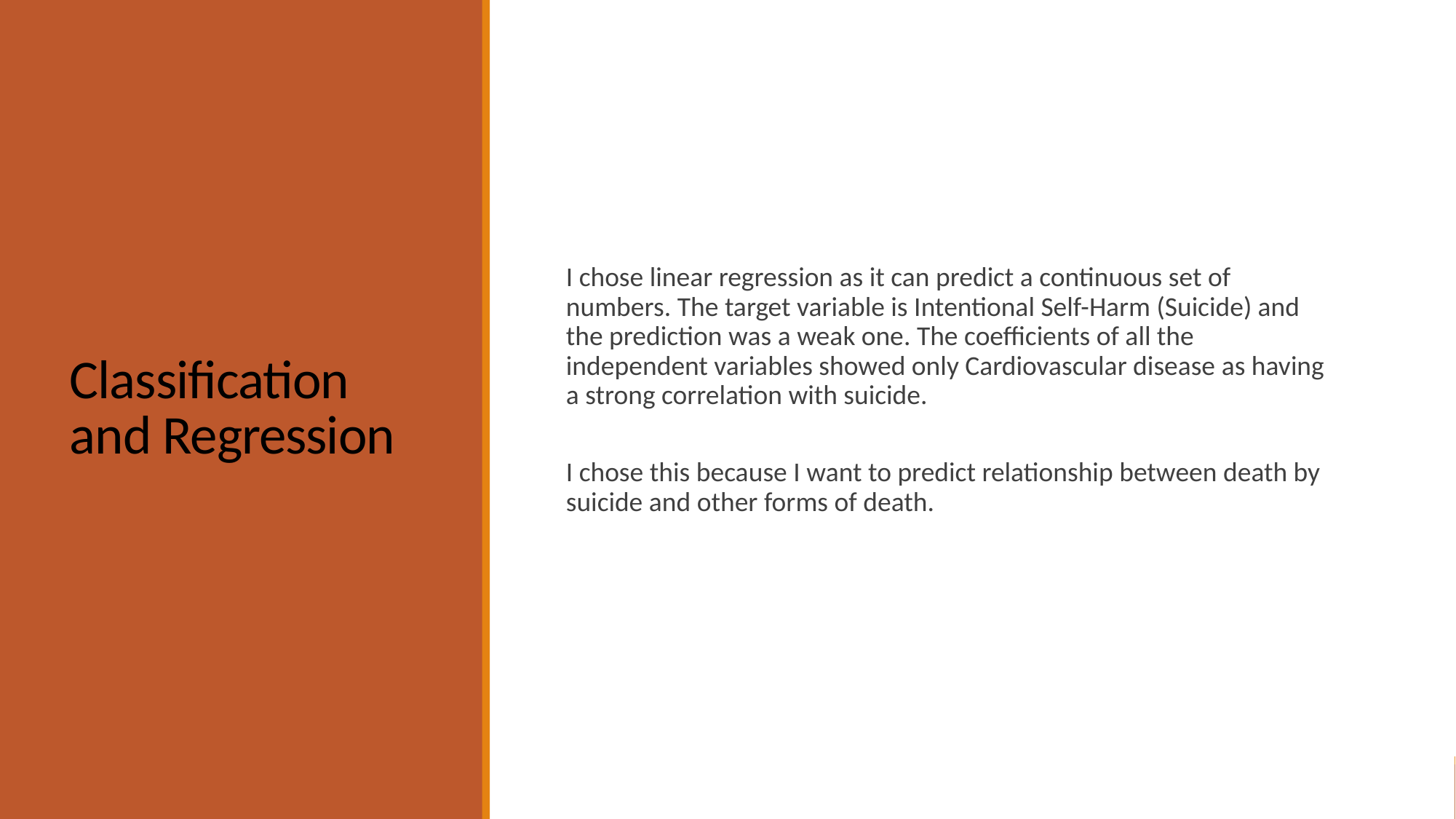

Classification and Regression
I chose linear regression as it can predict a continuous set of numbers. The target variable is Intentional Self-Harm (Suicide) and the prediction was a weak one. The coefficients of all the independent variables showed only Cardiovascular disease as having a strong correlation with suicide.

I chose this because I want to predict relationship between death by suicide and other forms of death.